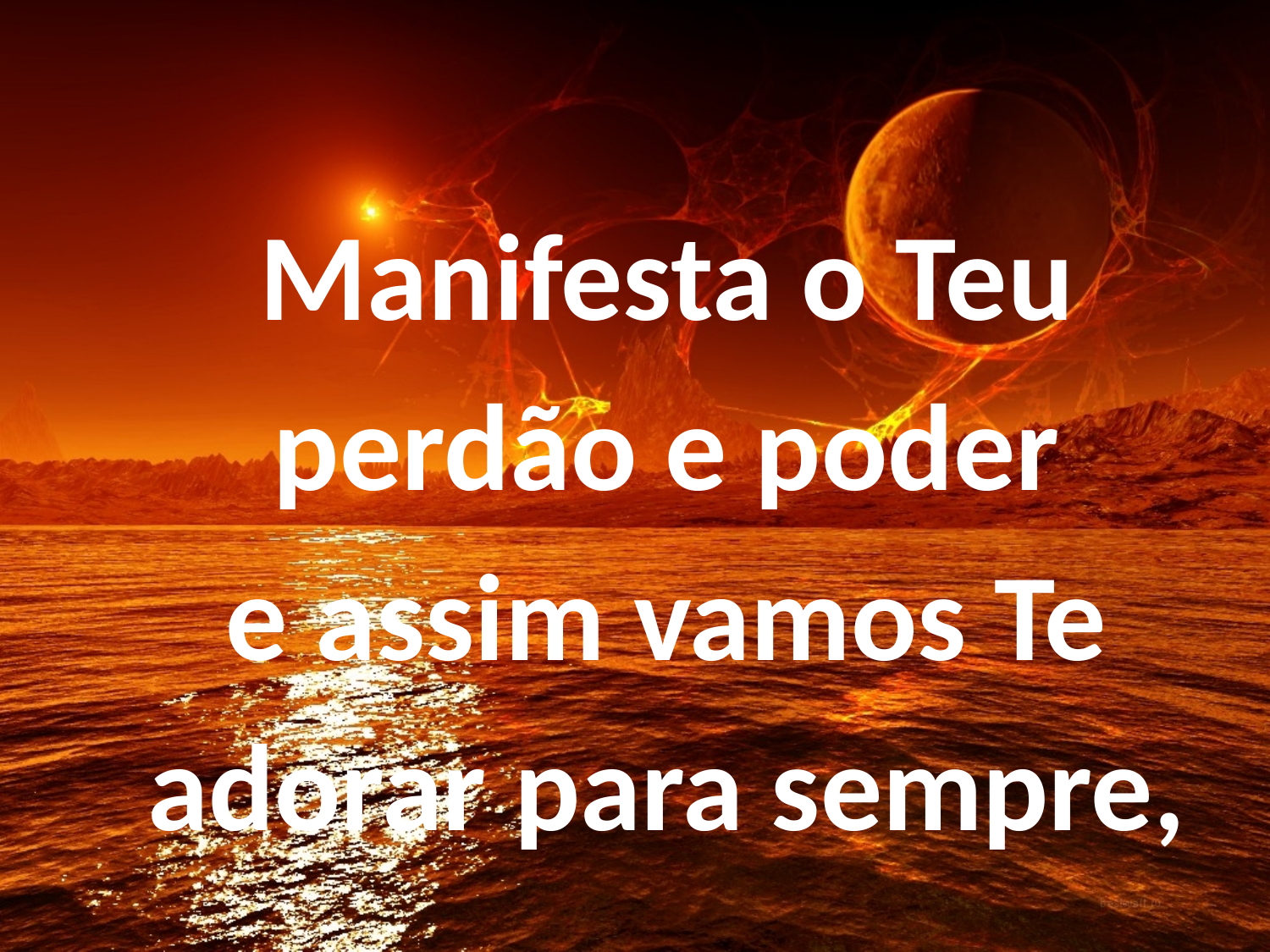

Manifesta o Teu perdão e poder
e assim vamos Te adorar para sempre,